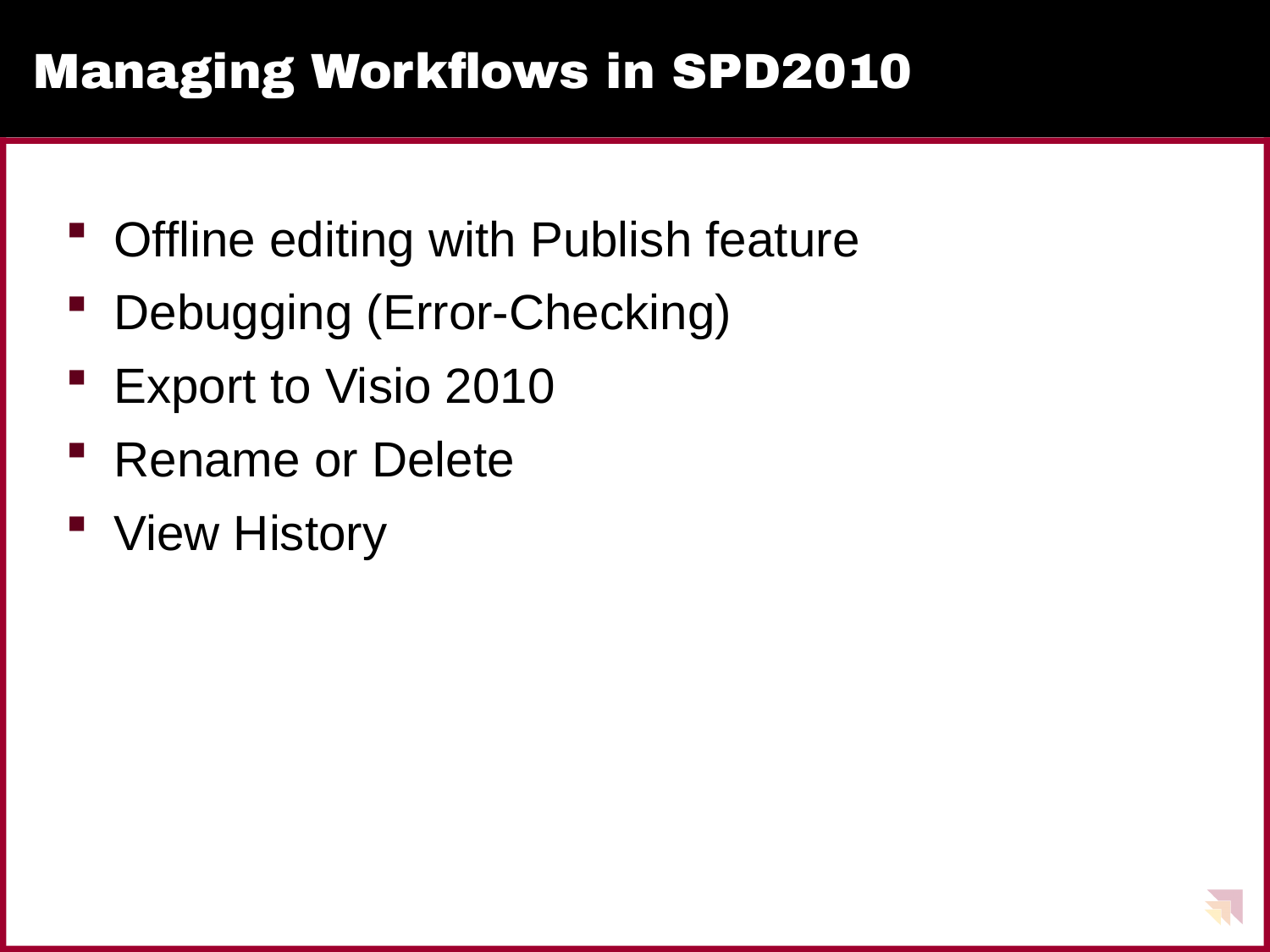

# Managing Workflows in SPD2010
Offline editing with Publish feature
Debugging (Error-Checking)
Export to Visio 2010
Rename or Delete
View History